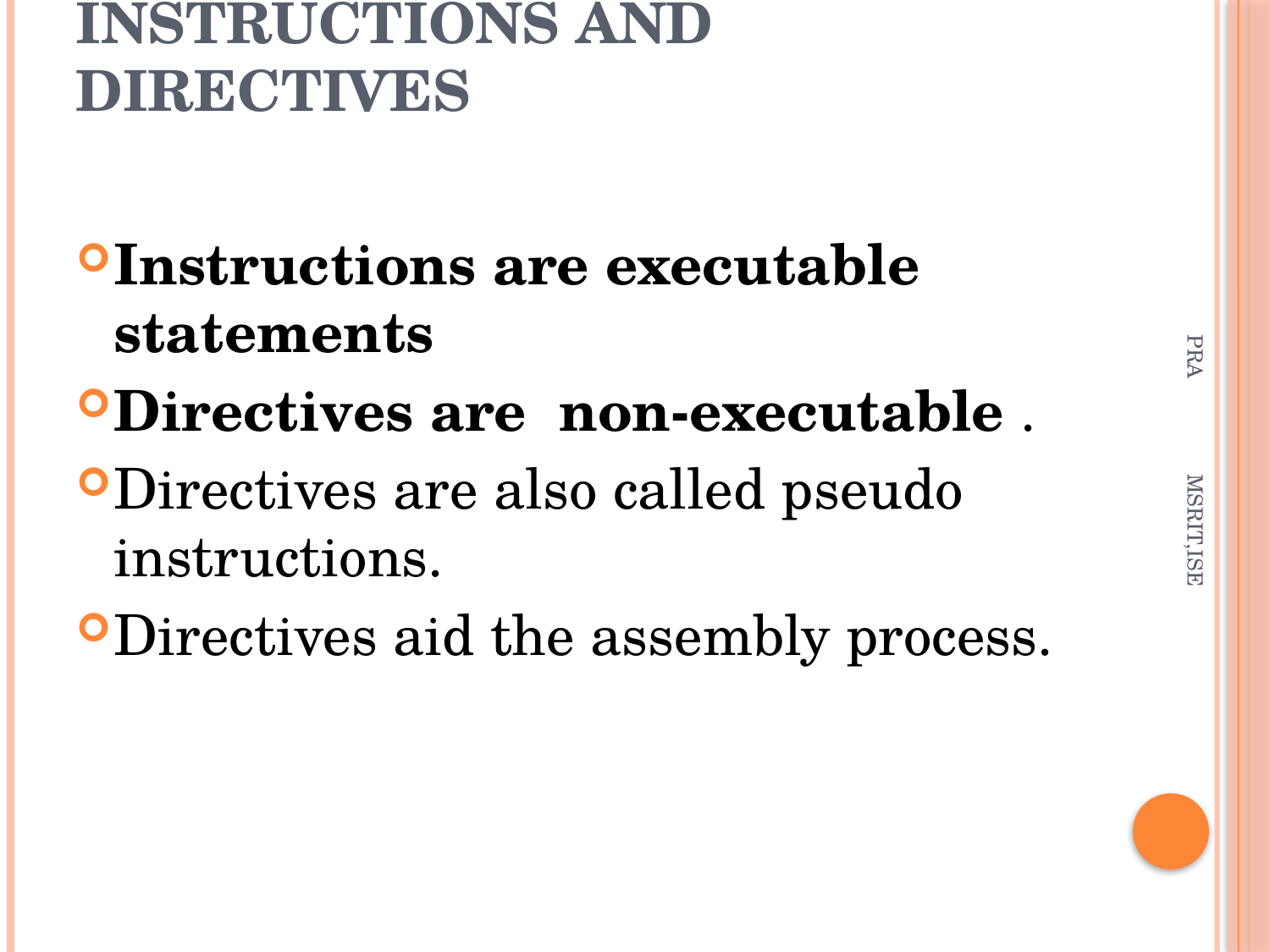

# Instructions and Directives
Instructions are executable statements
Directives are  non-executable .
Directives are also called pseudo instructions.
Directives aid the assembly process.

PRA                MSRIT,ISE